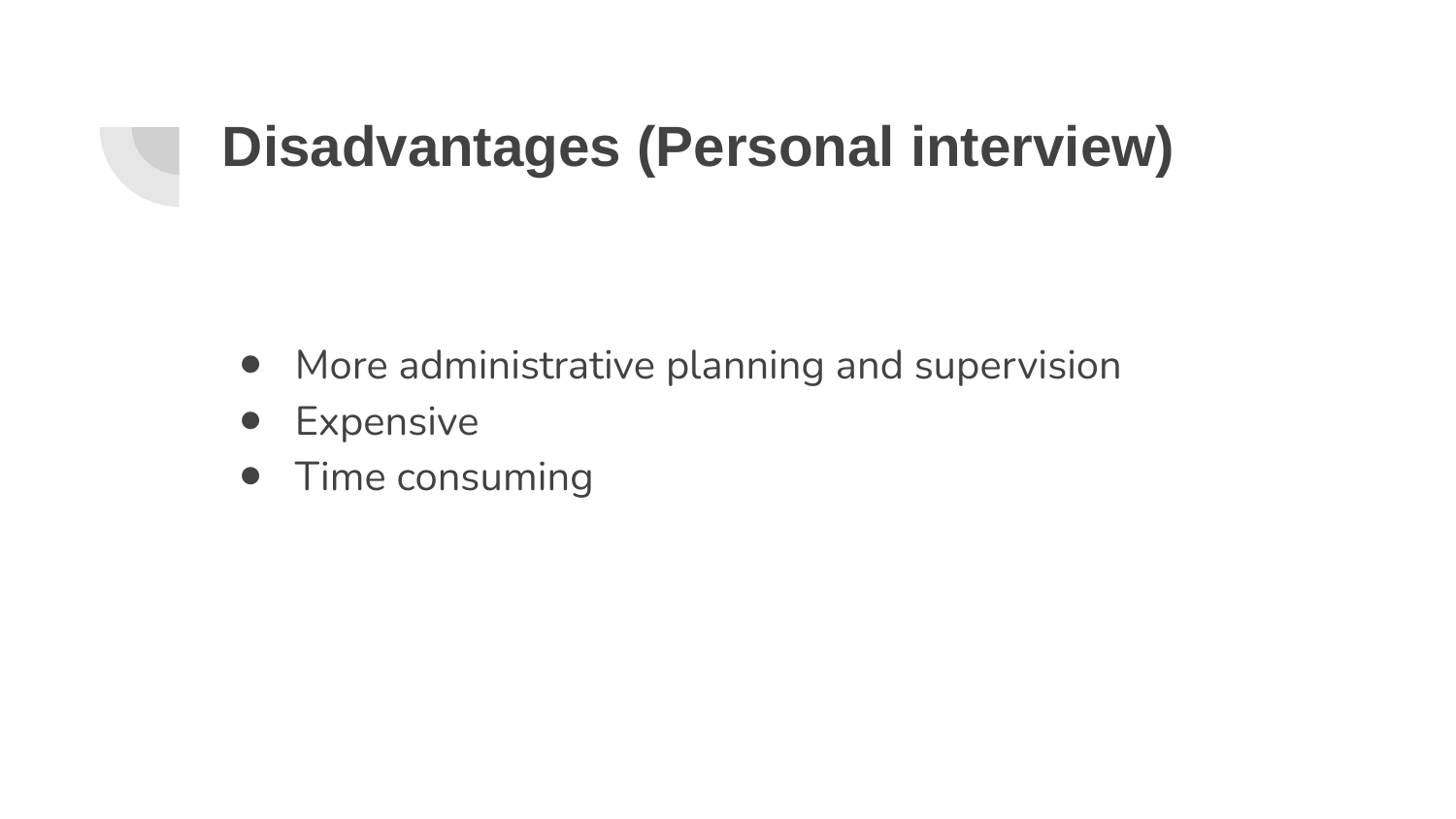

# Disadvantages (Personal interview)

More administrative planning and supervision
Expensive
Time consuming